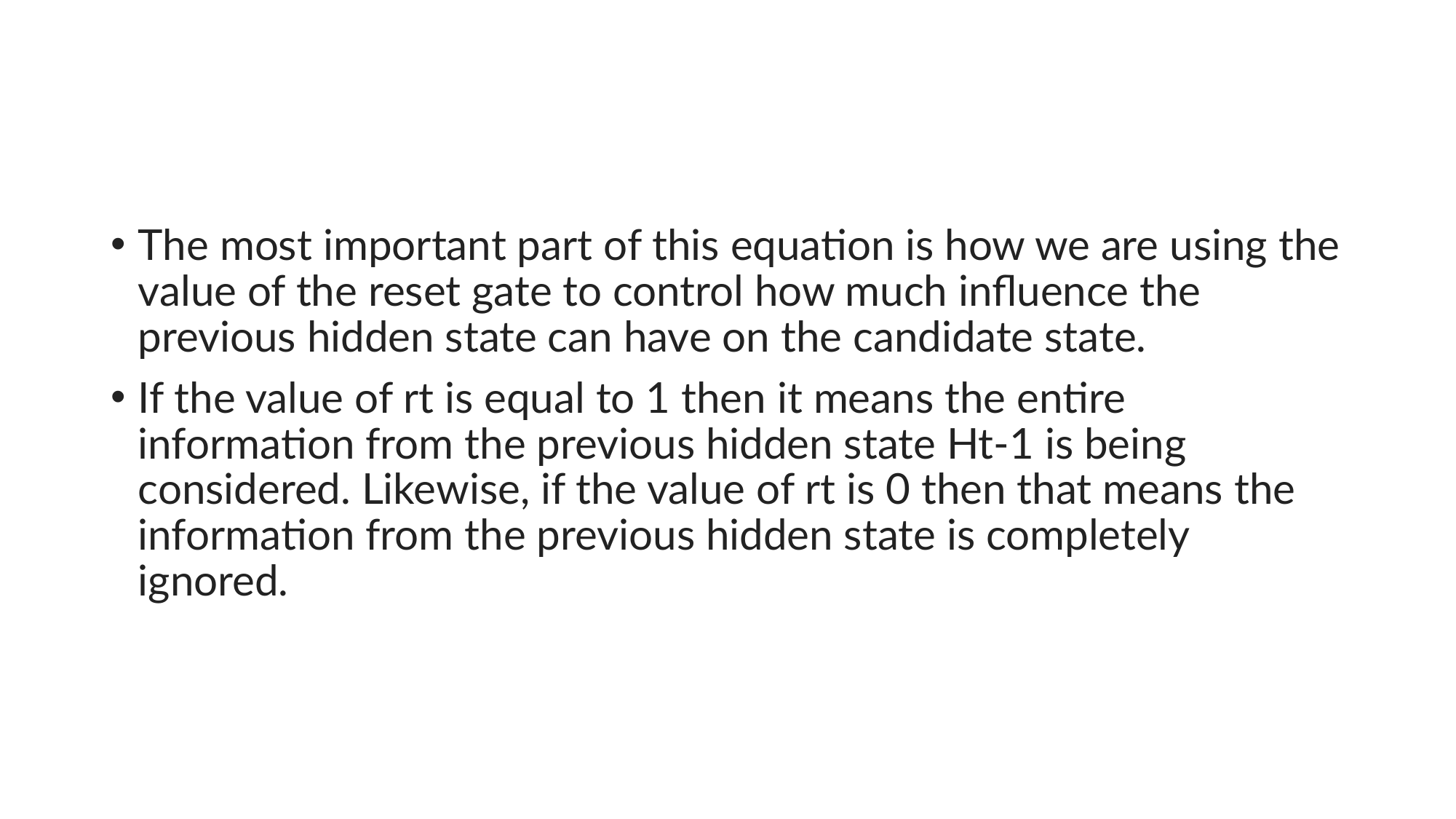

#
The most important part of this equation is how we are using the value of the reset gate to control how much influence the previous hidden state can have on the candidate state.
If the value of rt is equal to 1 then it means the entire information from the previous hidden state Ht-1 is being considered. Likewise, if the value of rt is 0 then that means the information from the previous hidden state is completely ignored.